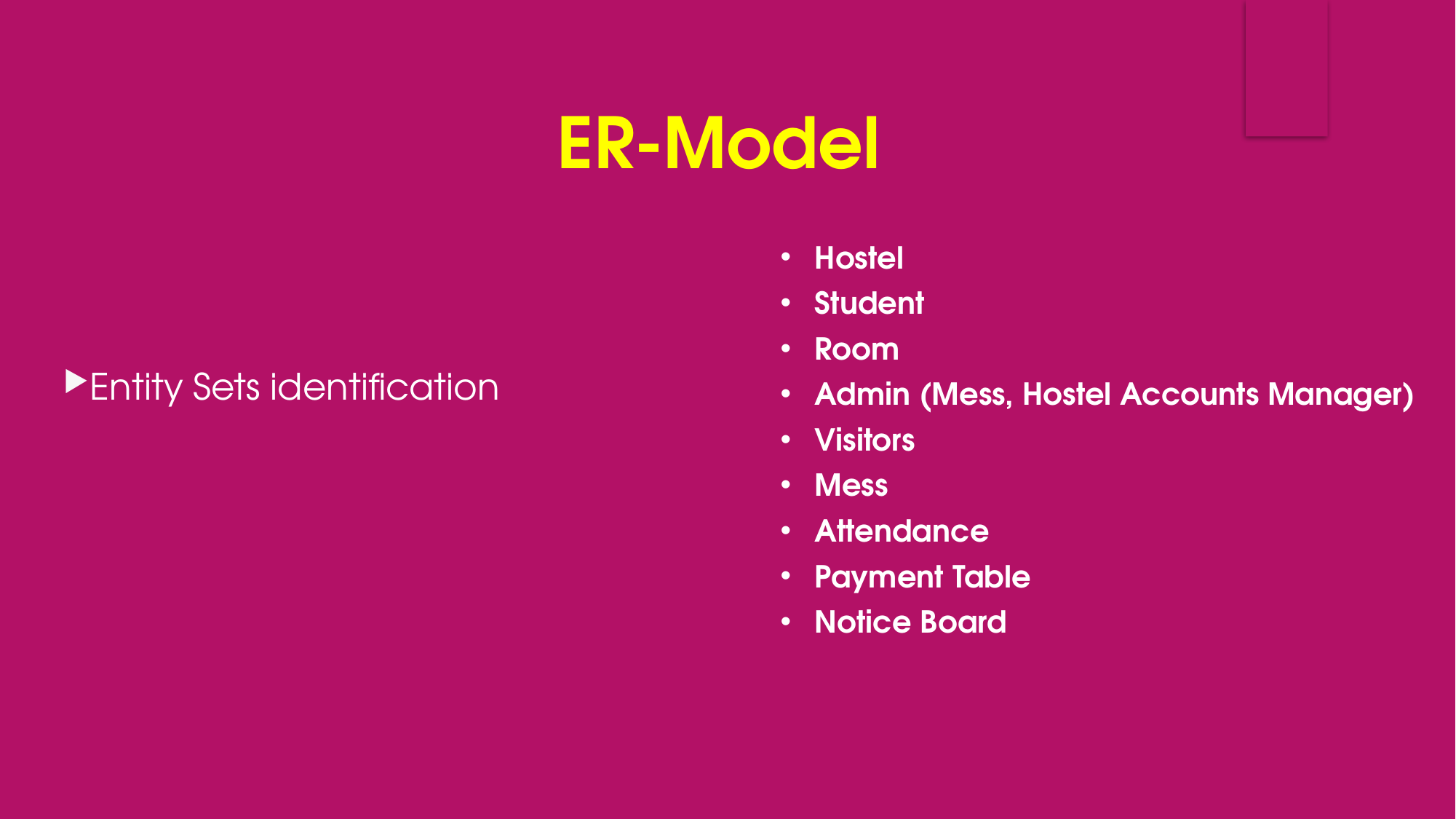

ER-Model
Hostel
Student
Room
Admin (Mess, Hostel Accounts Manager)
Visitors
Mess
Attendance
Payment Table
Notice Board

Entity Sets identification